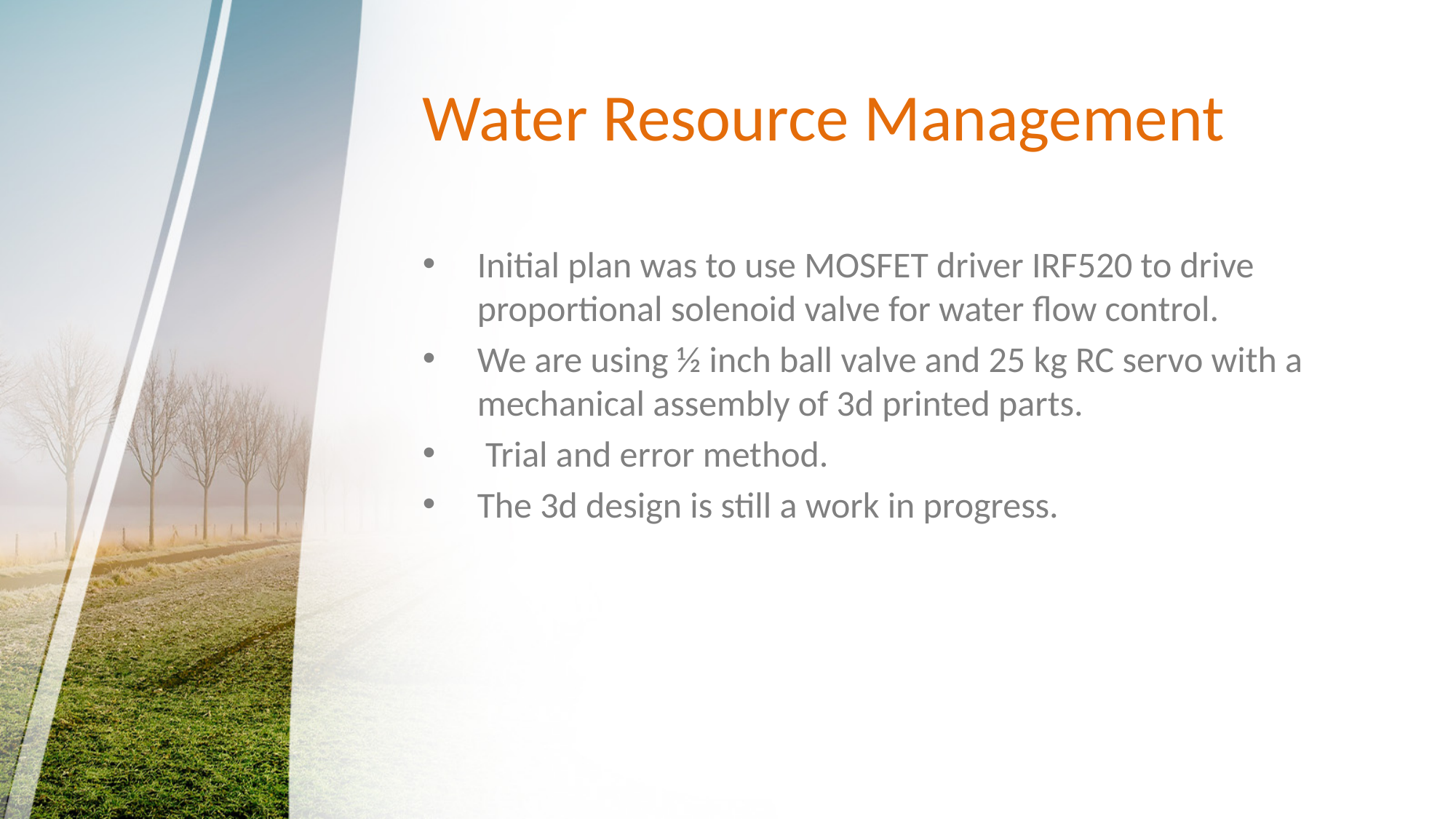

# Water Resource Management
Initial plan was to use MOSFET driver IRF520 to drive proportional solenoid valve for water flow control.
We are using ½ inch ball valve and 25 kg RC servo with a mechanical assembly of 3d printed parts.
 Trial and error method.
The 3d design is still a work in progress.